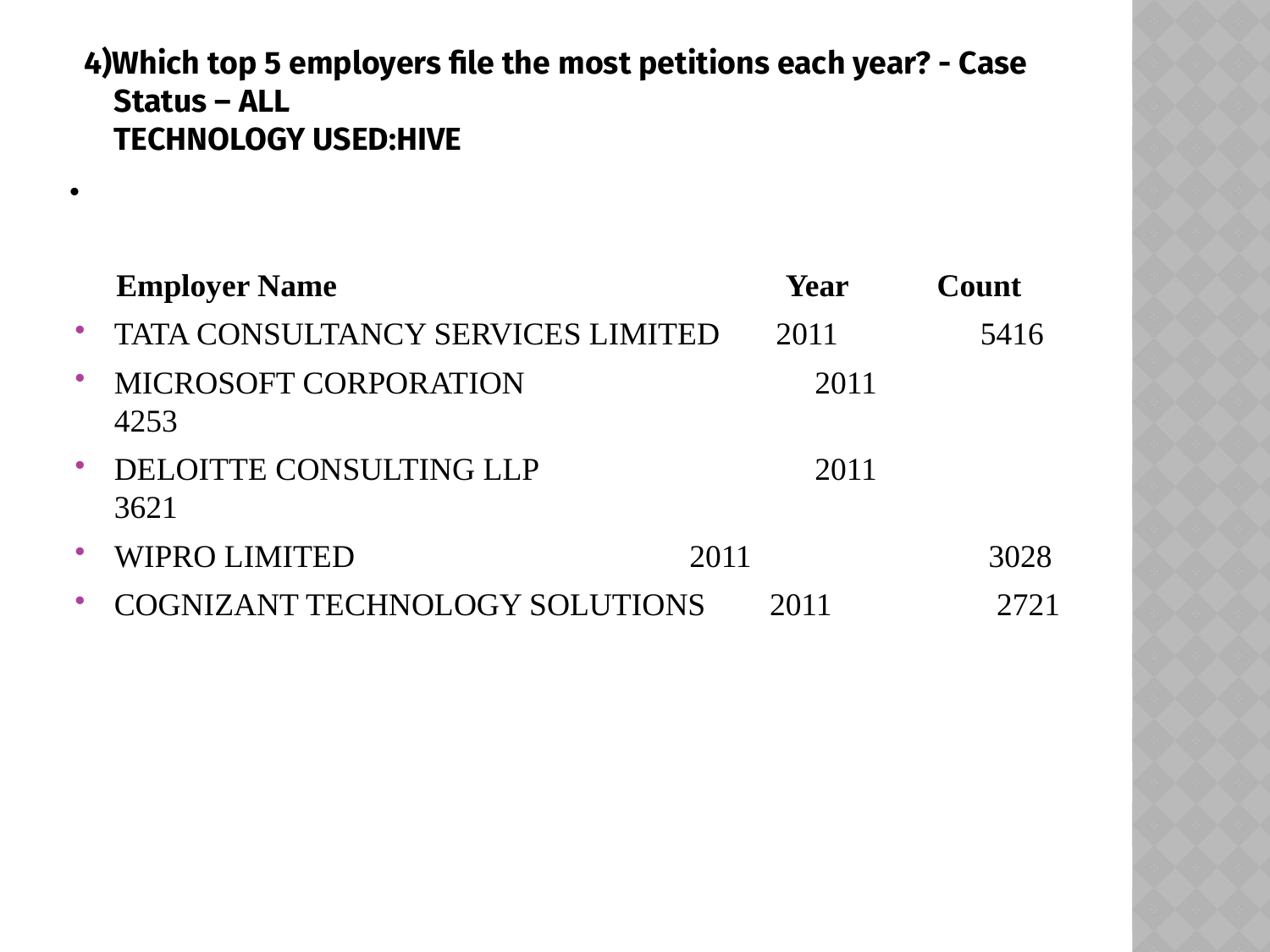

4)Which top 5 employers file the most petitions each year? - Case Status – ALL
TECHNOLOGY USED:HIVE

     Employer Name                                                        Year           Count
TATA CONSULTANCY SERVICES LIMITED       2011	             5416
MICROSOFT CORPORATION	                        2011	             4253
DELOITTE CONSULTING LLP	                        2011	             3621
WIPRO LIMITED	                                        2011	              3028
COGNIZANT TECHNOLOGY SOLUTIONS        2011	               2721

# .